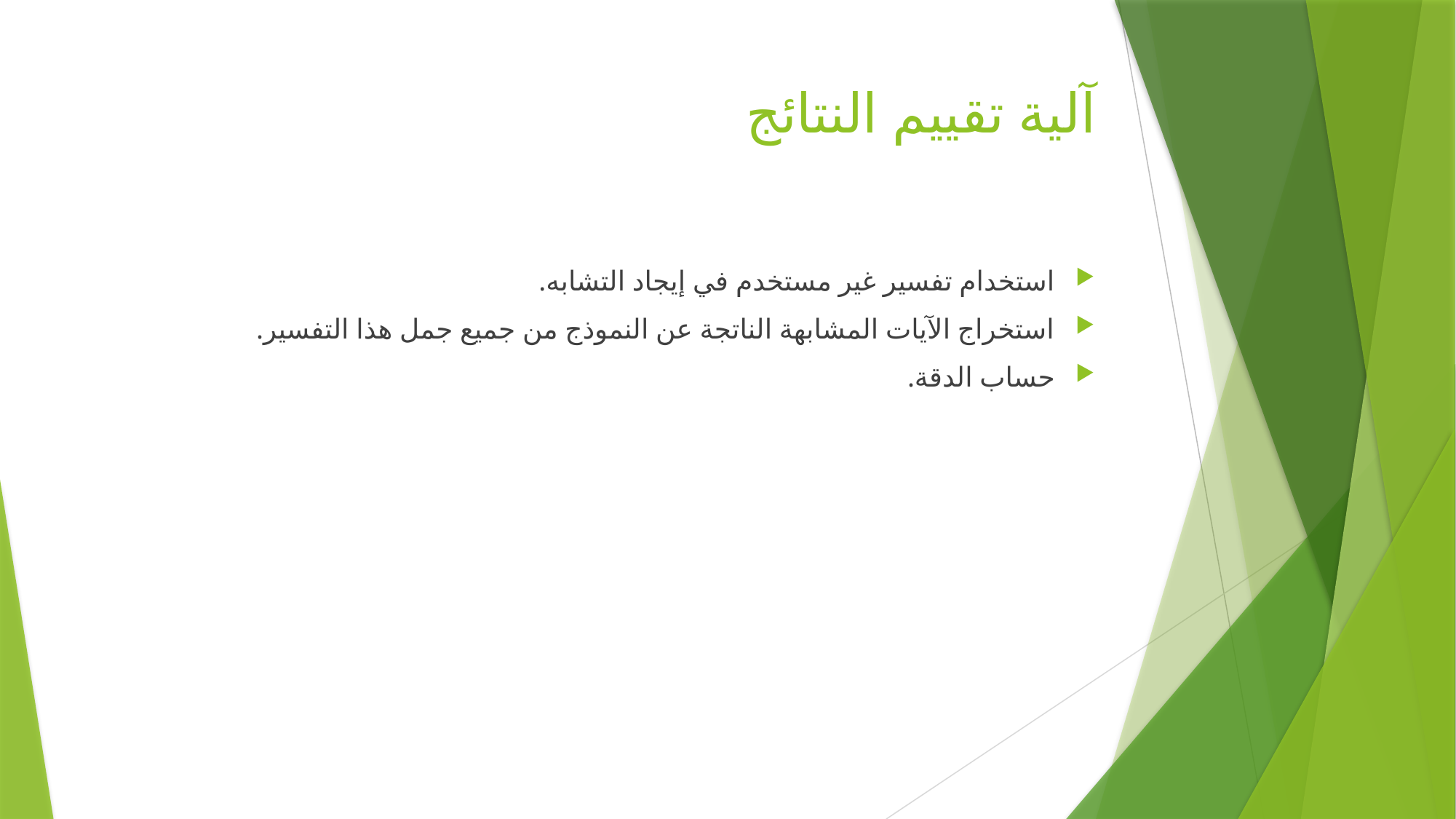

# آلية تقييم النتائج
استخدام تفسير غير مستخدم في إيجاد التشابه.
استخراج الآيات المشابهة الناتجة عن النموذج من جميع جمل هذا التفسير.
حساب الدقة.